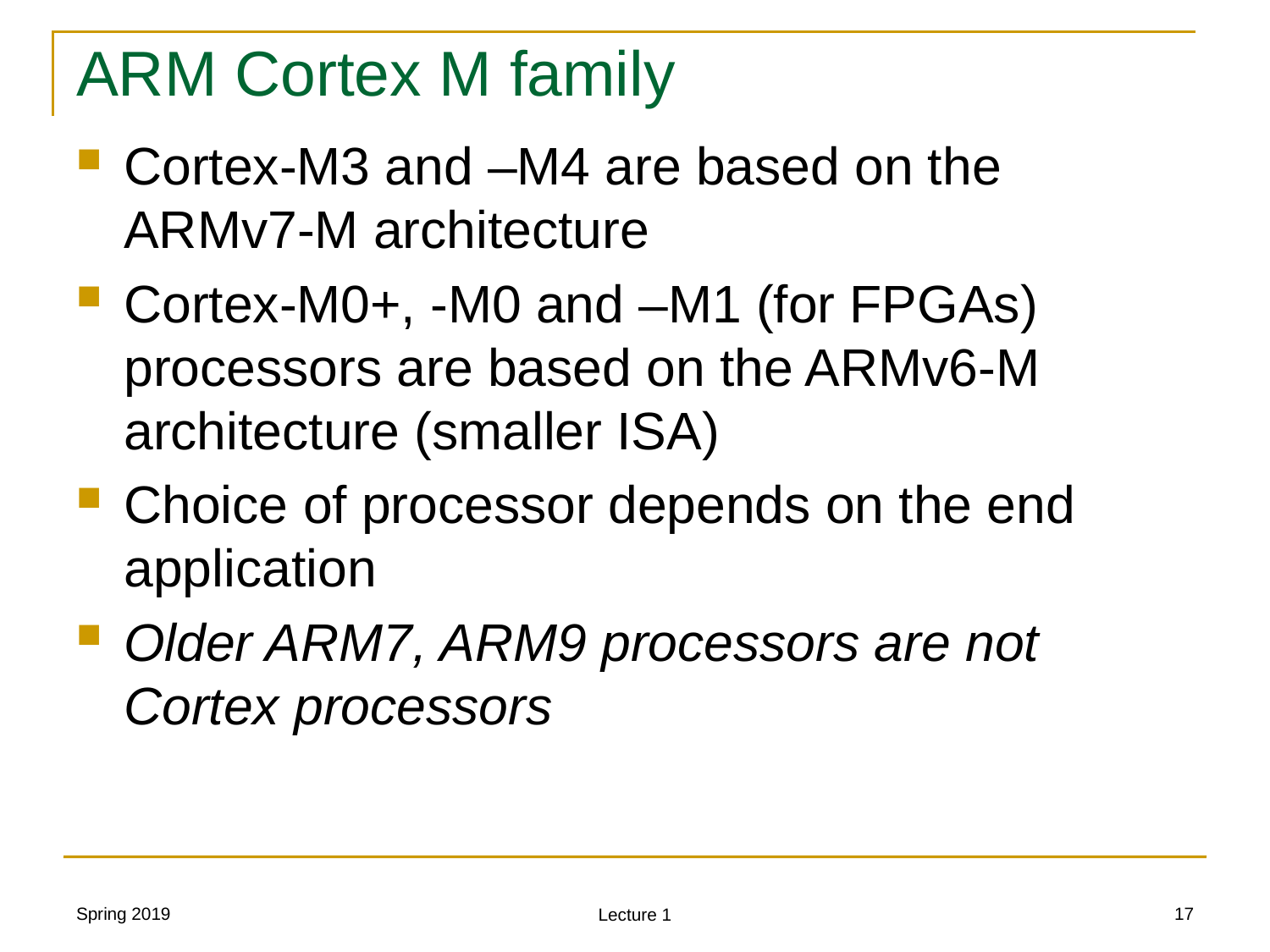

# ARM Cortex M family
Cortex-M3 and –M4 are based on the ARMv7-M architecture
Cortex-M0+, -M0 and –M1 (for FPGAs) processors are based on the ARMv6-M architecture (smaller ISA)
Choice of processor depends on the end application
Older ARM7, ARM9 processors are not Cortex processors

Spring 2019
17
Lecture 1